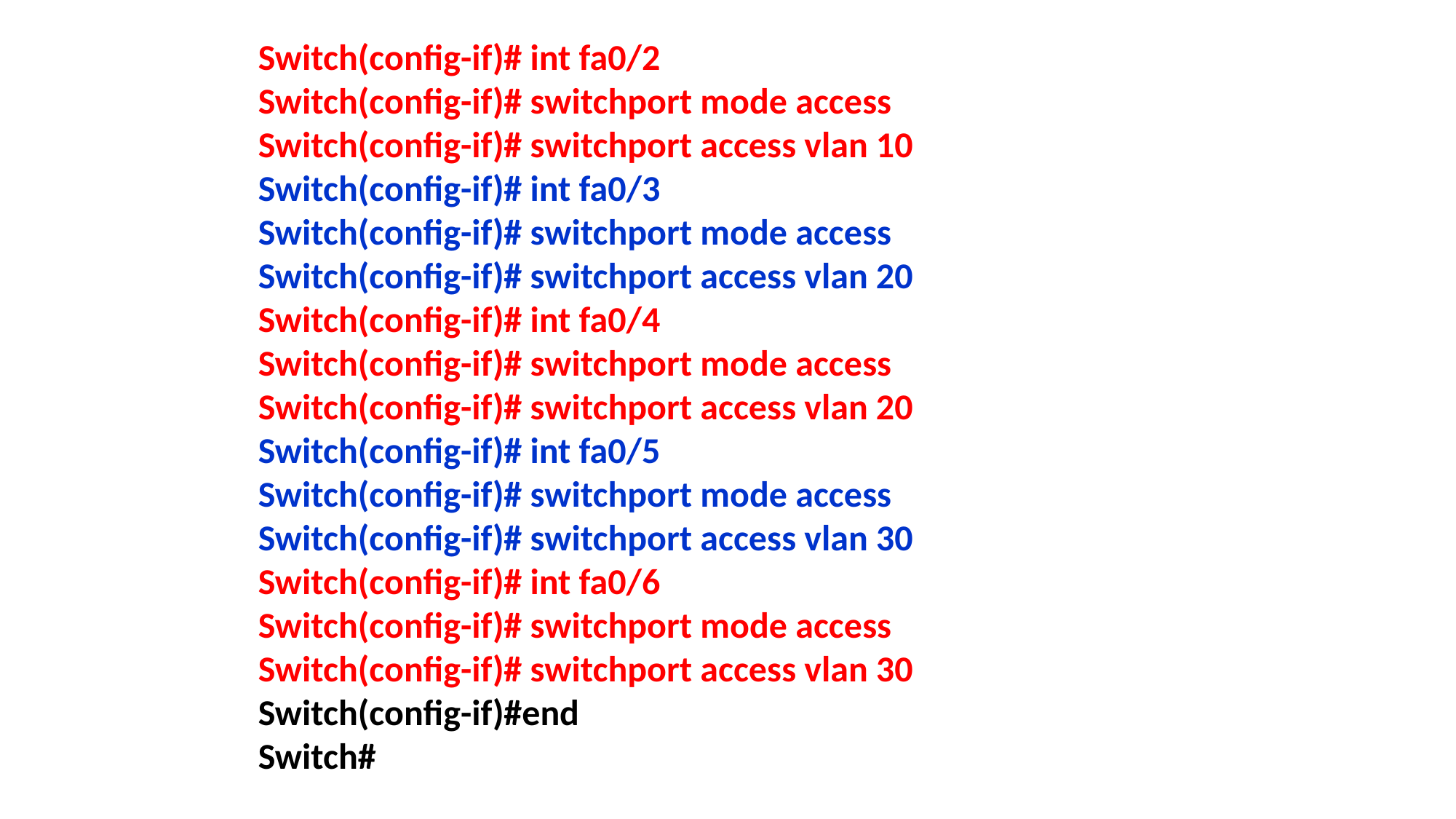

Switch(config-if)# int fa0/2
Switch(config-if)# switchport mode access
Switch(config-if)# switchport access vlan 10
Switch(config-if)# int fa0/3
Switch(config-if)# switchport mode access
Switch(config-if)# switchport access vlan 20
Switch(config-if)# int fa0/4
Switch(config-if)# switchport mode access
Switch(config-if)# switchport access vlan 20
Switch(config-if)# int fa0/5
Switch(config-if)# switchport mode access
Switch(config-if)# switchport access vlan 30
Switch(config-if)# int fa0/6
Switch(config-if)# switchport mode access
Switch(config-if)# switchport access vlan 30
Switch(config-if)#end
Switch#